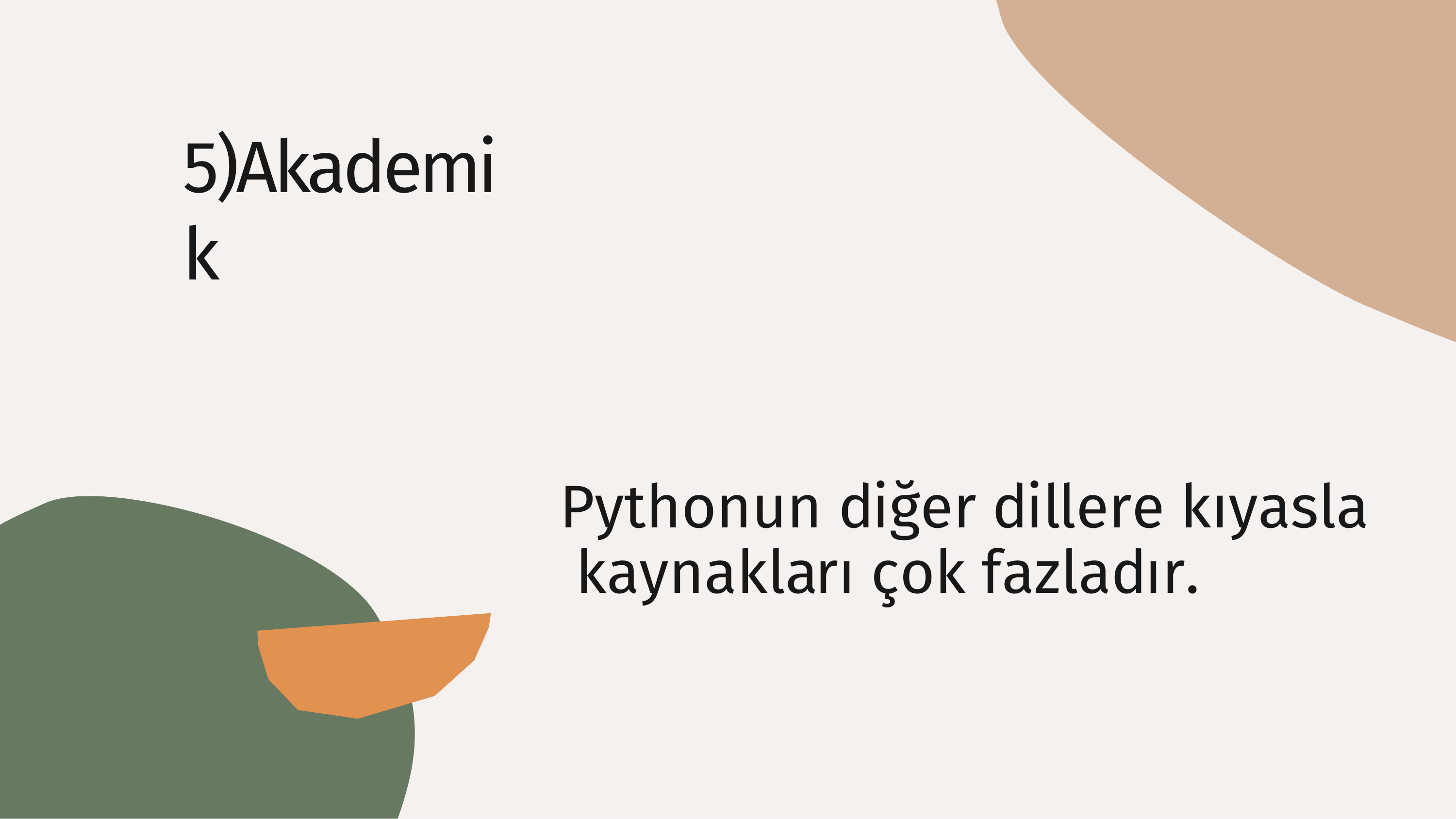

5)Akademik
Pythonun diğer dillere kıyasla  kaynakları çok fazladır.